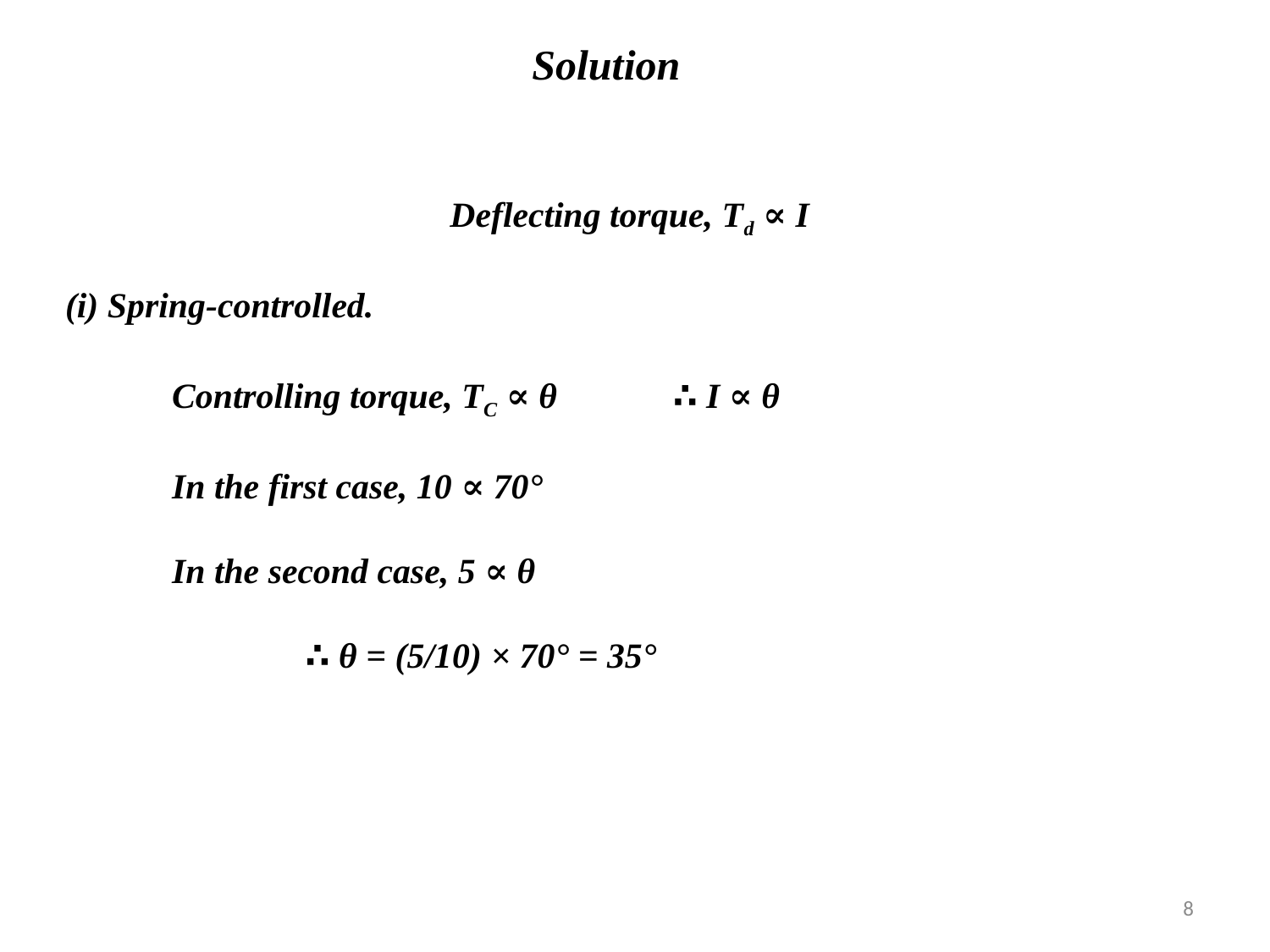

Solution
Deflecting torque, Td ∝ I
(i) Spring-controlled.
            Controlling torque, TC ∝ θ             ∴ I ∝ θ
            In the first case, 10 ∝ 70°
            In the second case, 5 ∝ θ
                           ∴ θ = (5/10) × 70° = 35°
8